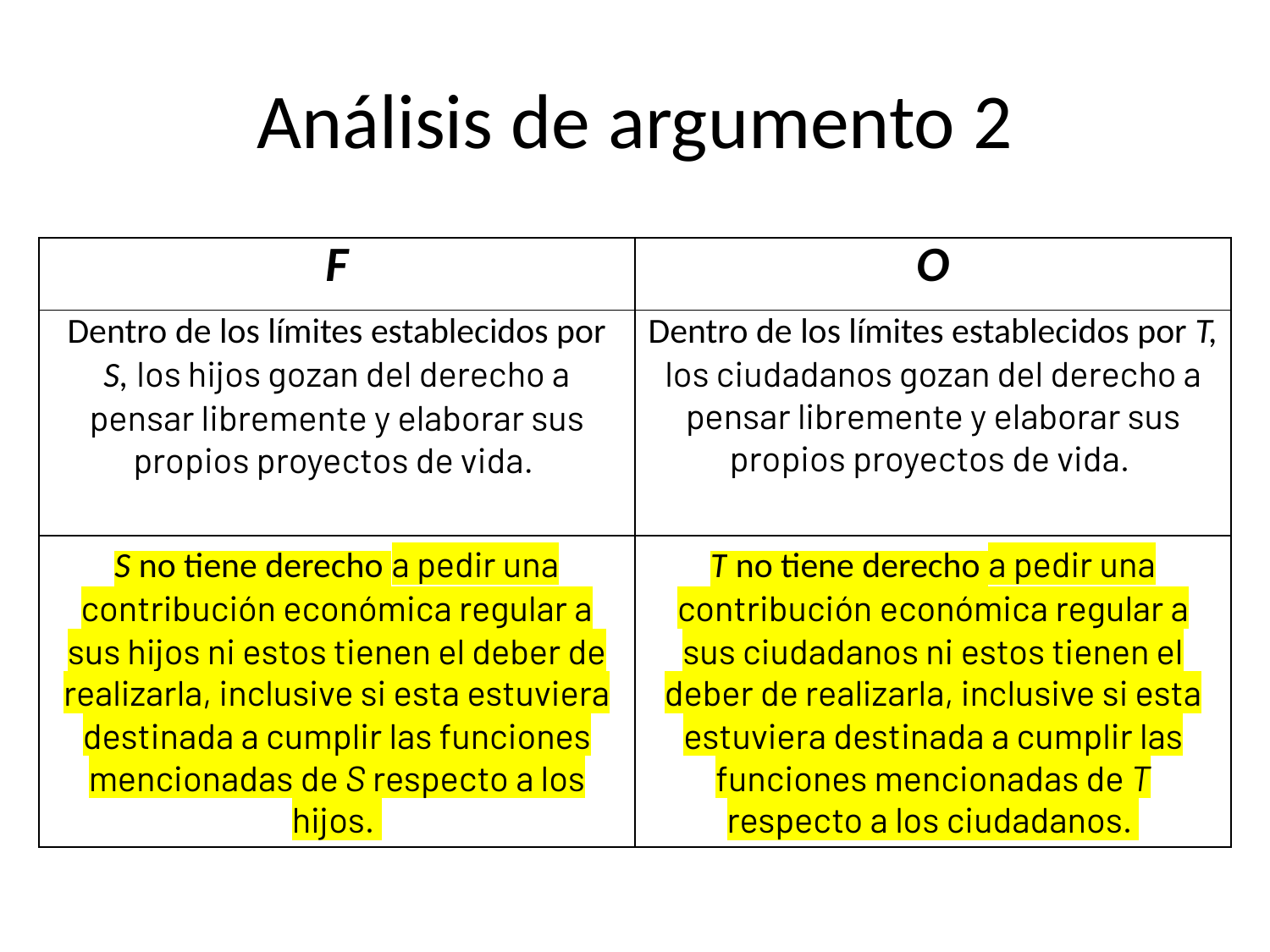

# Análisis de argumento 2
| F | O |
| --- | --- |
| Dentro de los límites establecidos por S, los hijos gozan del derecho a pensar libremente y elaborar sus propios proyectos de vida. | Dentro de los límites establecidos por T, los ciudadanos gozan del derecho a pensar libremente y elaborar sus propios proyectos de vida. |
| S no tiene derecho a pedir una contribución económica regular a sus hijos ni estos tienen el deber de realizarla, inclusive si esta estuviera destinada a cumplir las funciones mencionadas de S respecto a los hijos. | T no tiene derecho a pedir una contribución económica regular a sus ciudadanos ni estos tienen el deber de realizarla, inclusive si esta estuviera destinada a cumplir las funciones mencionadas de T respecto a los ciudadanos. |